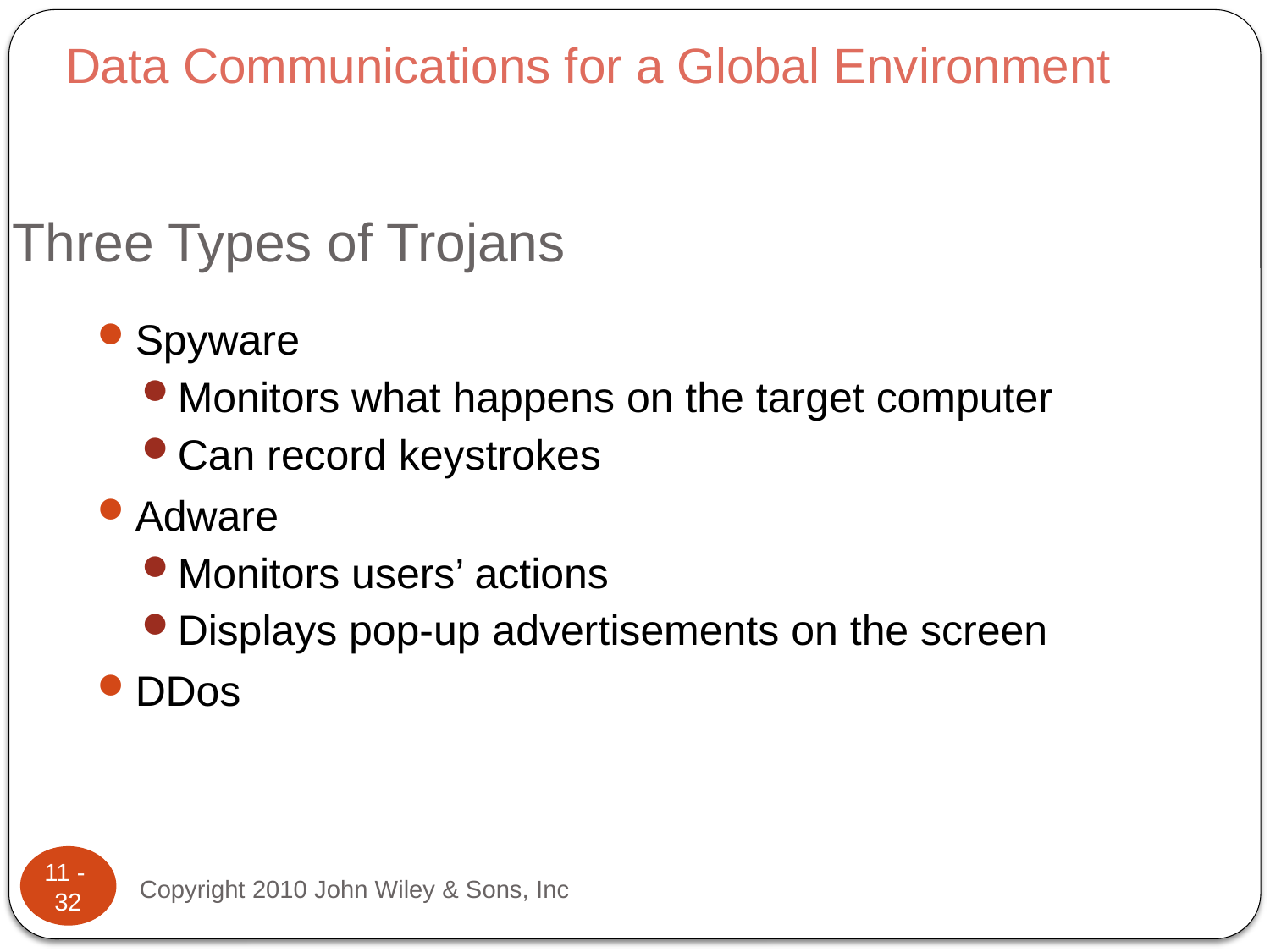

Data Communications for a Global Environment
# Three Types of Trojans
Spyware
Monitors what happens on the target computer
Can record keystrokes
Adware
Monitors users’ actions
Displays pop-up advertisements on the screen
DDos
11 - 32
Copyright 2010 John Wiley & Sons, Inc